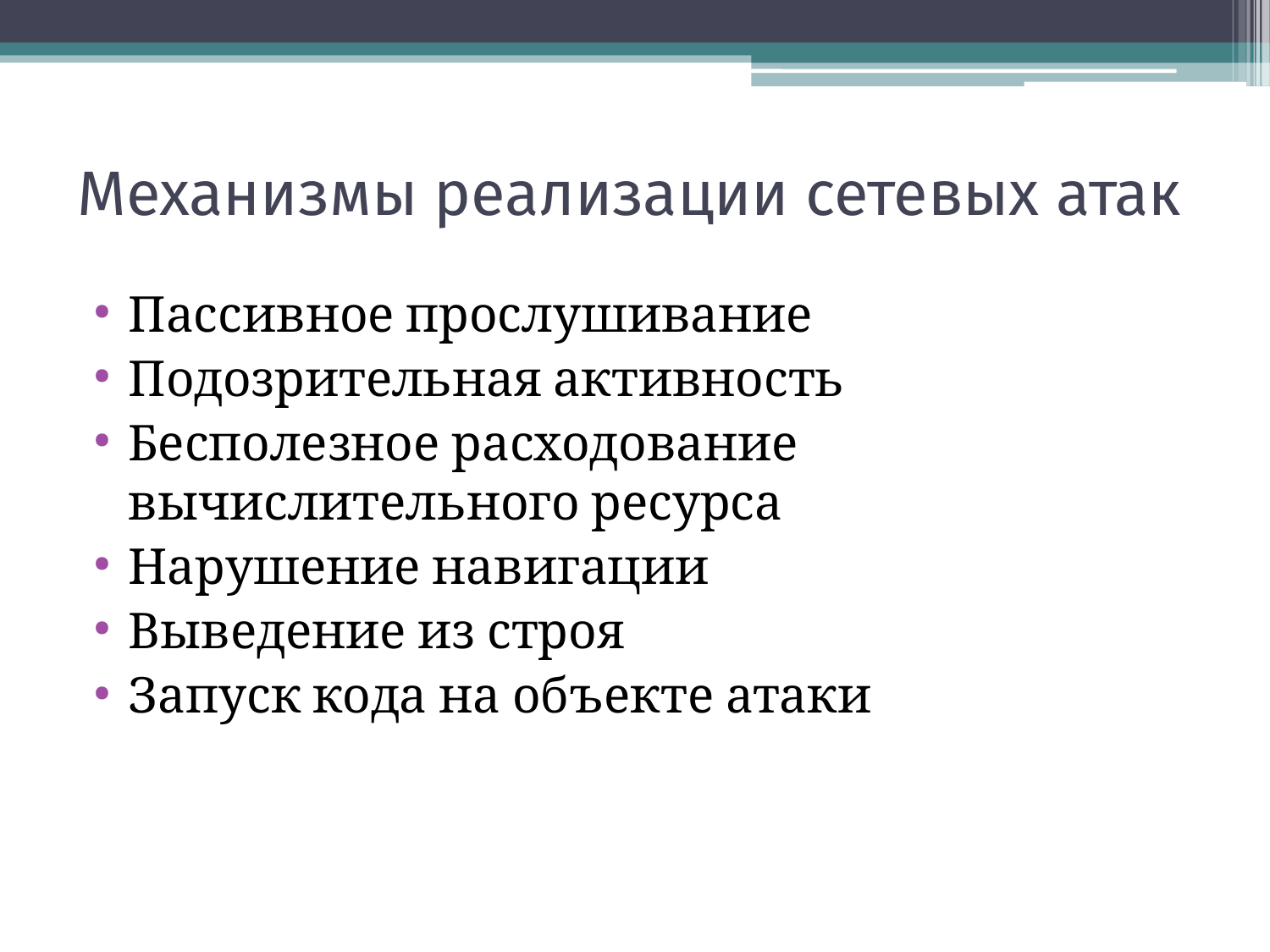

# Механизмы реализации сетевых атак
Пассивное прослушивание
Подозрительная активность
Бесполезное расходование вычислительного ресурса
Нарушение навигации
Выведение из строя
Запуск кода на объекте атаки